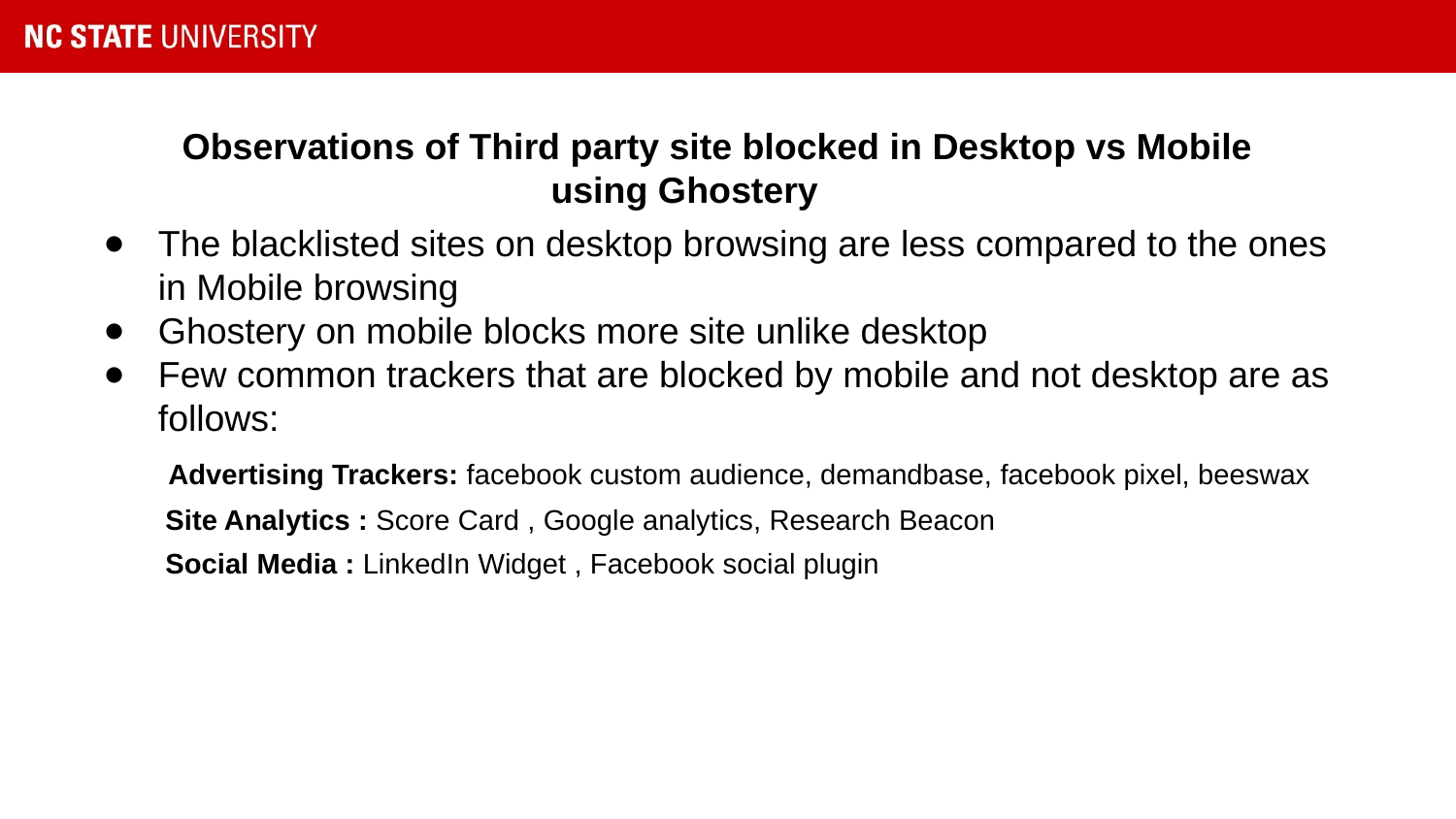

# Observations of Third party site blocked in Desktop vs Mobile using Ghostery
The blacklisted sites on desktop browsing are less compared to the ones in Mobile browsing
Ghostery on mobile blocks more site unlike desktop
Few common trackers that are blocked by mobile and not desktop are as follows:
         Advertising Trackers: facebook custom audience, demandbase, facebook pixel, beeswax
          Site Analytics : Score Card , Google analytics, Research Beacon
          Social Media : LinkedIn Widget , Facebook social plugin